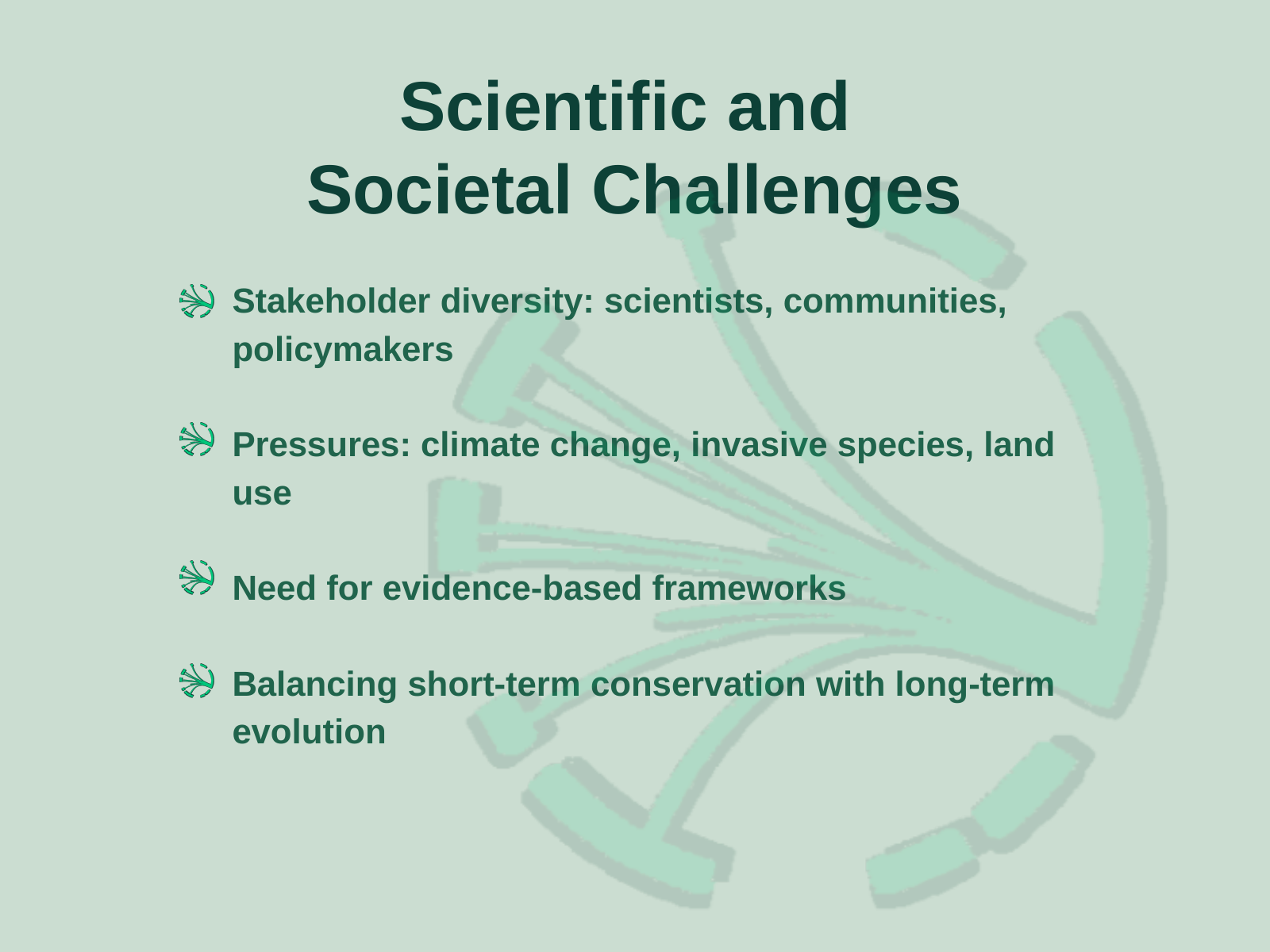

Scientific and
Societal Challenges

Stakeholder diversity: scientists, communities, policymakers

Pressures: climate change, invasive species, land use

Need for evidence-based frameworks

Balancing short-term conservation with long-term evolution